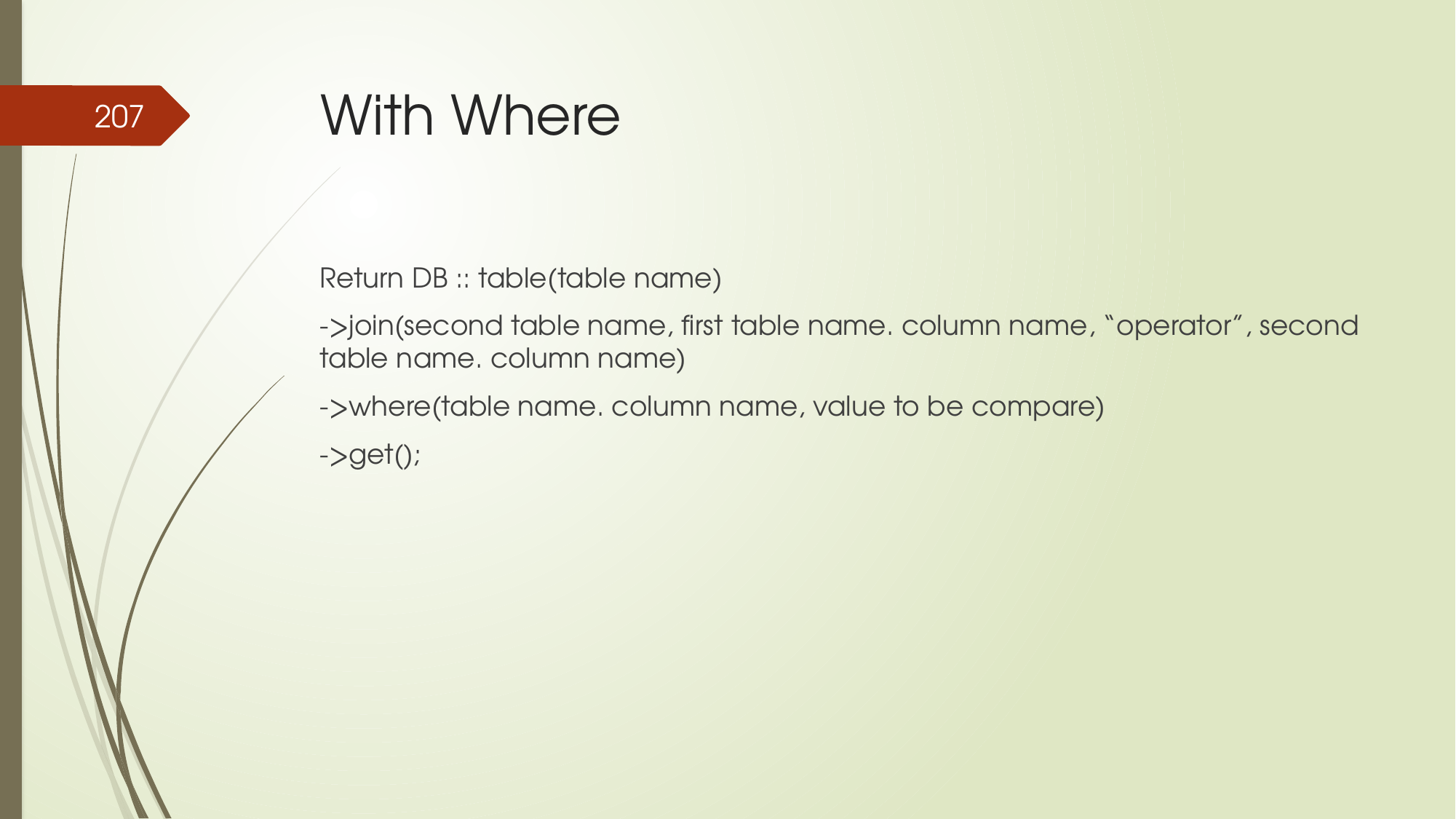

# With Where
207
Return DB :: table(table name)
->join(second table name, first table name. column name, “operator”, second table name. column name)
->where(table name. column name, value to be compare)
->get();